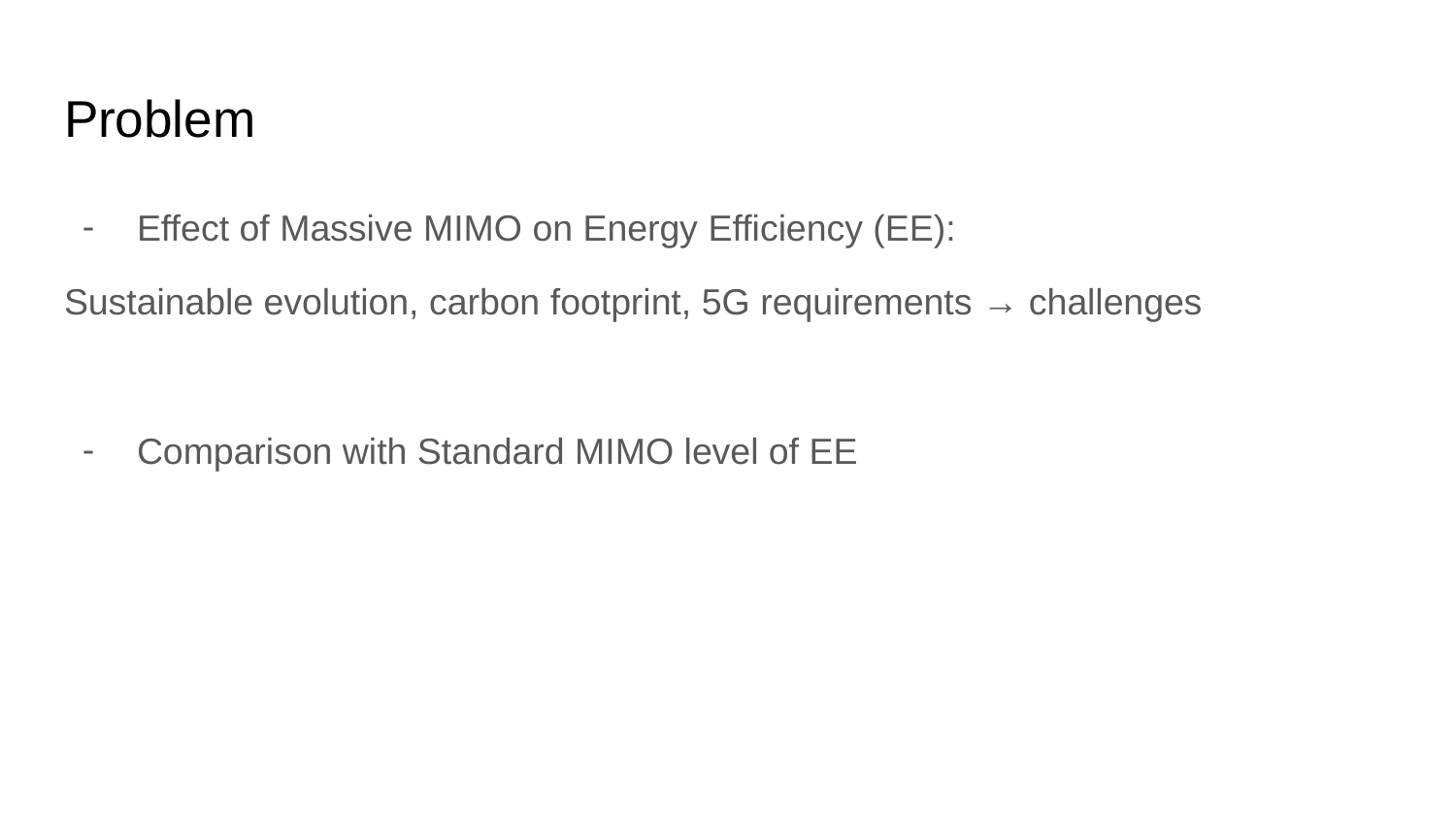

# Problem
Effect of Massive MIMO on Energy Efficiency (EE):
Sustainable evolution, carbon footprint, 5G requirements → challenges

Comparison with Standard MIMO level of EE